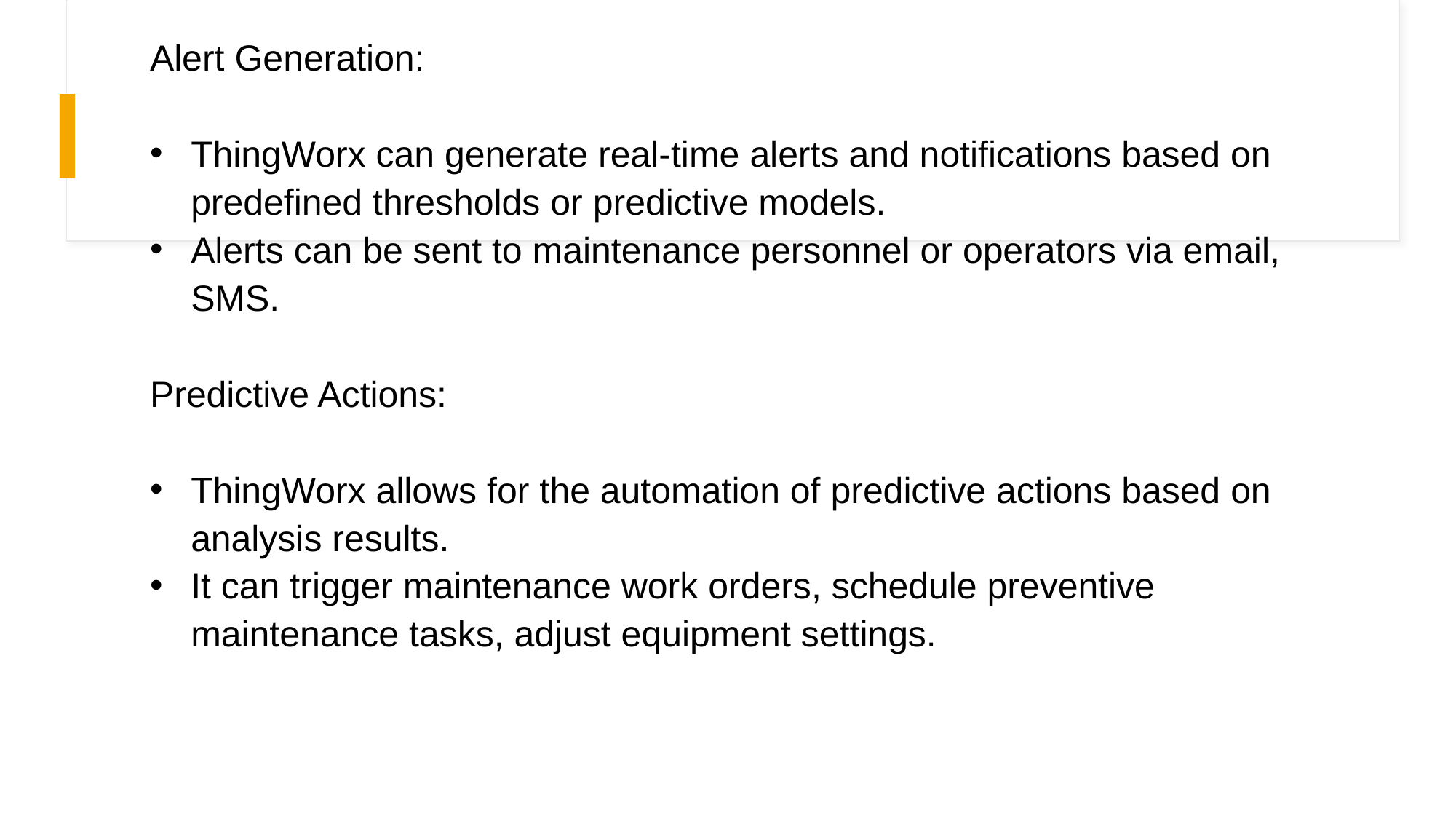

Alert Generation:

ThingWorx can generate real-time alerts and notifications based on predefined thresholds or predictive models.
Alerts can be sent to maintenance personnel or operators via email, SMS.

Predictive Actions:

ThingWorx allows for the automation of predictive actions based on analysis results.
It can trigger maintenance work orders, schedule preventive maintenance tasks, adjust equipment settings.